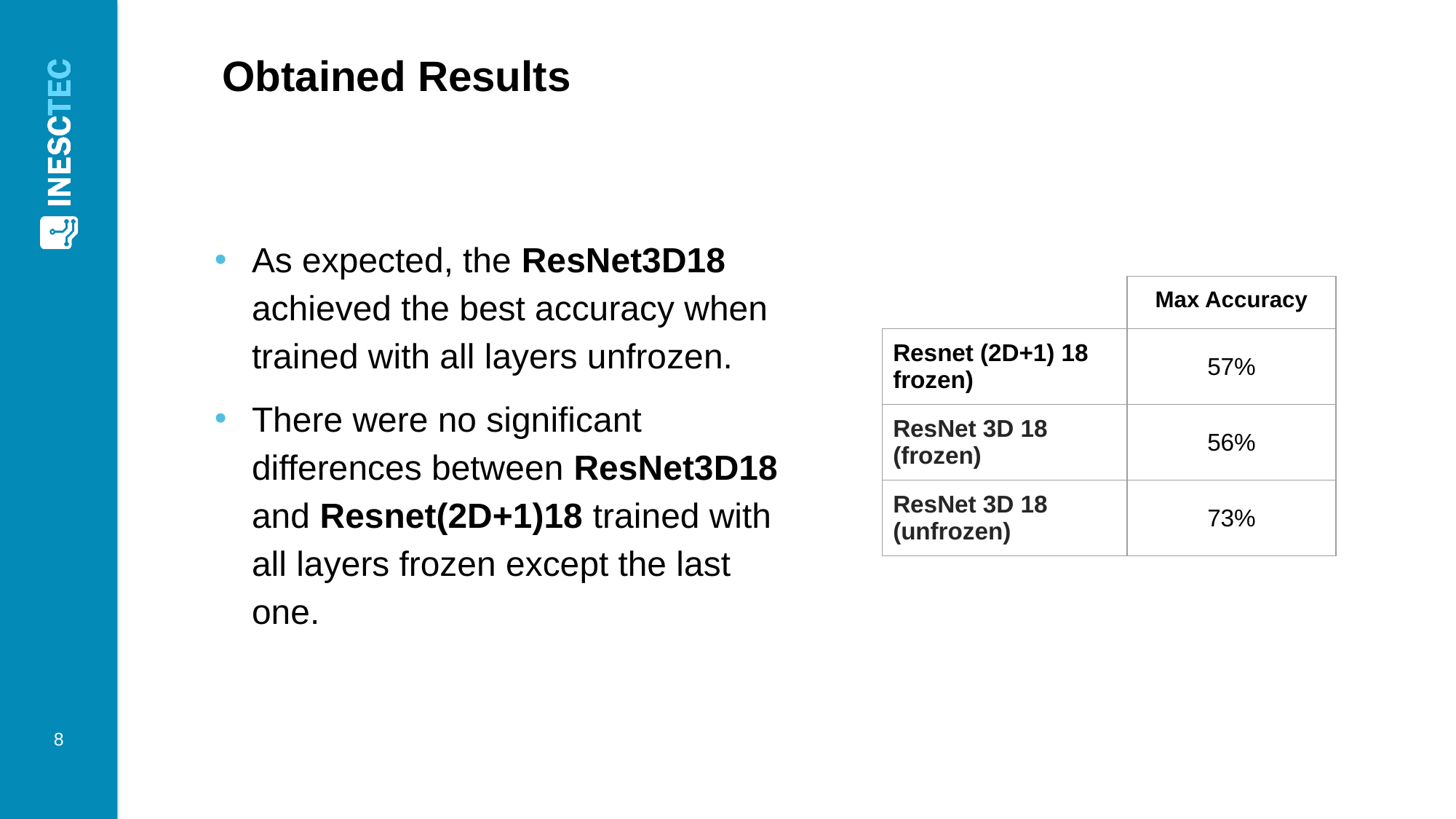

Obtained Results

As expected, the ResNet3D18 achieved the best accuracy when trained with all layers unfrozen.
There were no significant differences between ResNet3D18 and Resnet(2D+1)18 trained with all layers frozen except the last one.
|  | Max Accuracy |
| --- | --- |
| Resnet (2D+1) 18 frozen) | 57% |
| ResNet 3D 18 (frozen) | 56% |
| ResNet 3D 18 (unfrozen) | 73% |
8